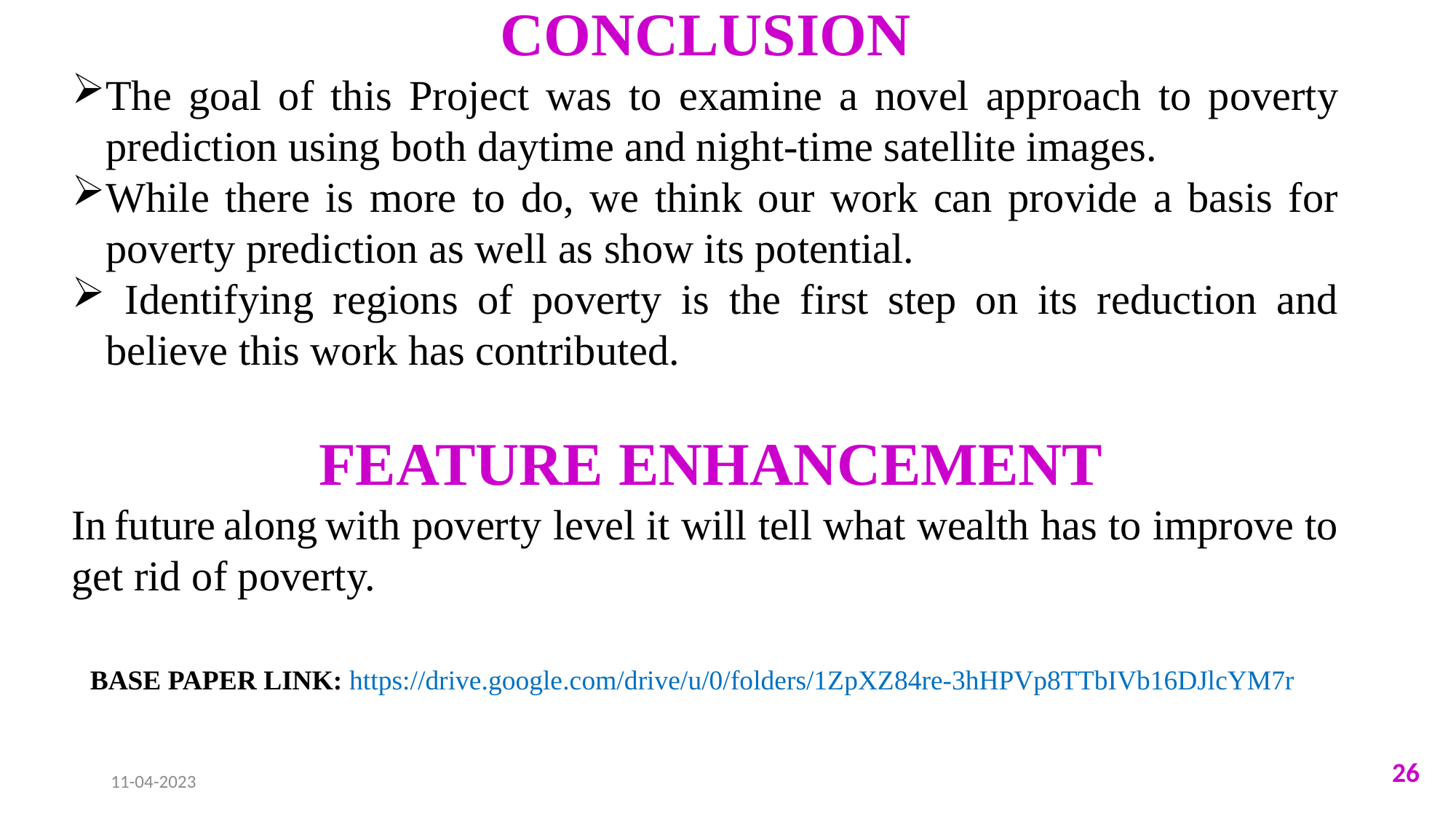

Conclusion
The goal of this Project was to examine a novel approach to poverty prediction using both daytime and night-time satellite images.
While there is more to do, we think our work can provide a basis for poverty prediction as well as show its potential.
 Identifying regions of poverty is the first step on its reduction and believe this work has contributed.

 Feature Enhancement
In future along with poverty level it will tell what wealth has to improve to get rid of poverty.

BASE PAPER LINK: https://drive.google.com/drive/u/0/folders/1ZpXZ84re-3hHPVp8TTbIVb16DJlcYM7r
26
11-04-2023